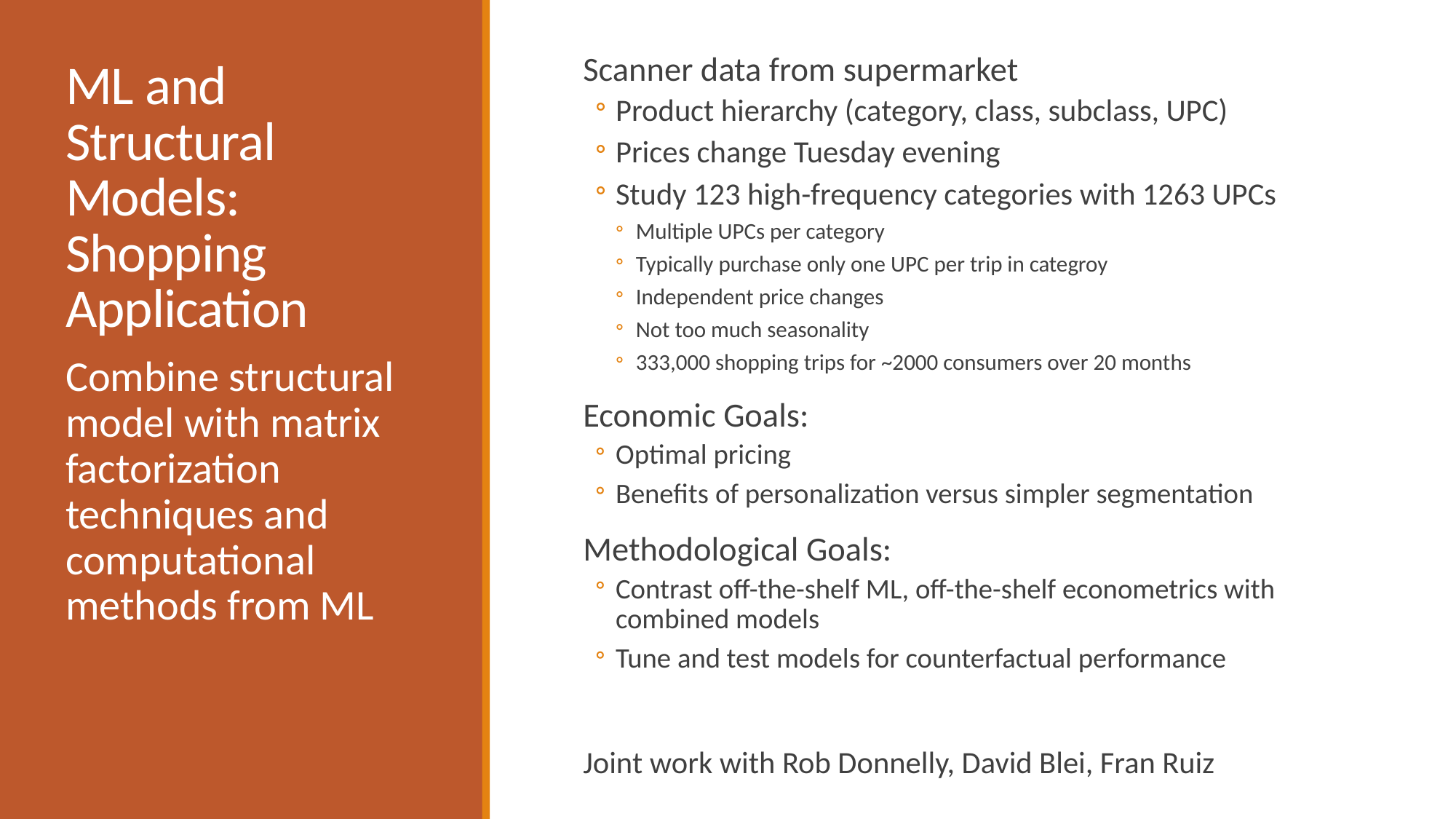

# ML and Structural Models: Shopping Application
Scanner data from supermarket
Product hierarchy (category, class, subclass, UPC)
Prices change Tuesday evening
Study 123 high-frequency categories with 1263 UPCs
Multiple UPCs per category
Typically purchase only one UPC per trip in categroy
Independent price changes
Not too much seasonality
333,000 shopping trips for ~2000 consumers over 20 months
Economic Goals:
Optimal pricing
Benefits of personalization versus simpler segmentation
Methodological Goals:
Contrast off-the-shelf ML, off-the-shelf econometrics with combined models
Tune and test models for counterfactual performance

Joint work with Rob Donnelly, David Blei, Fran Ruiz

Combine structural model with matrix factorization techniques and computational methods from ML